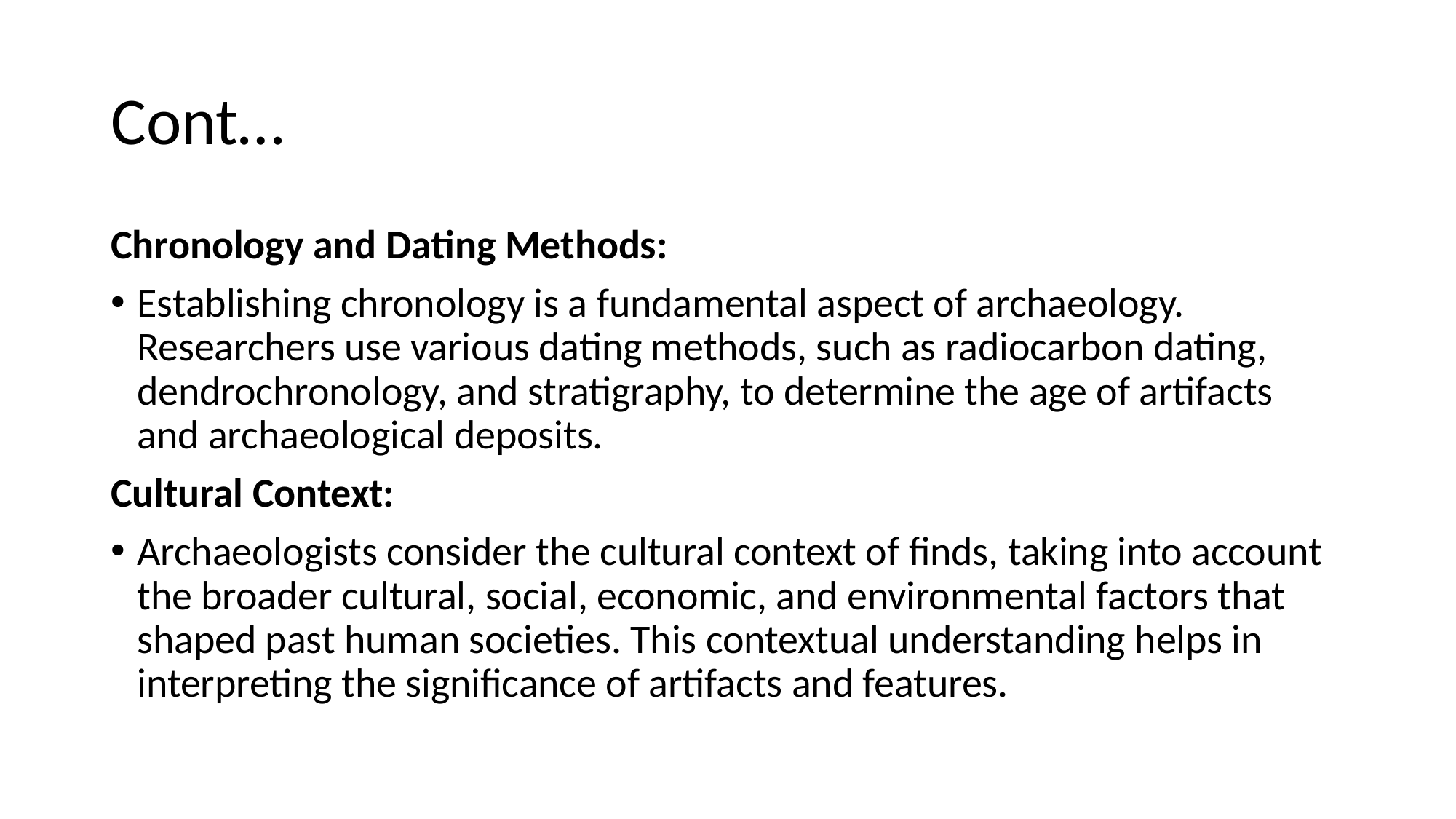

# Cont…
Chronology and Dating Methods:
Establishing chronology is a fundamental aspect of archaeology. Researchers use various dating methods, such as radiocarbon dating, dendrochronology, and stratigraphy, to determine the age of artifacts and archaeological deposits.
Cultural Context:
Archaeologists consider the cultural context of finds, taking into account the broader cultural, social, economic, and environmental factors that shaped past human societies. This contextual understanding helps in interpreting the significance of artifacts and features.